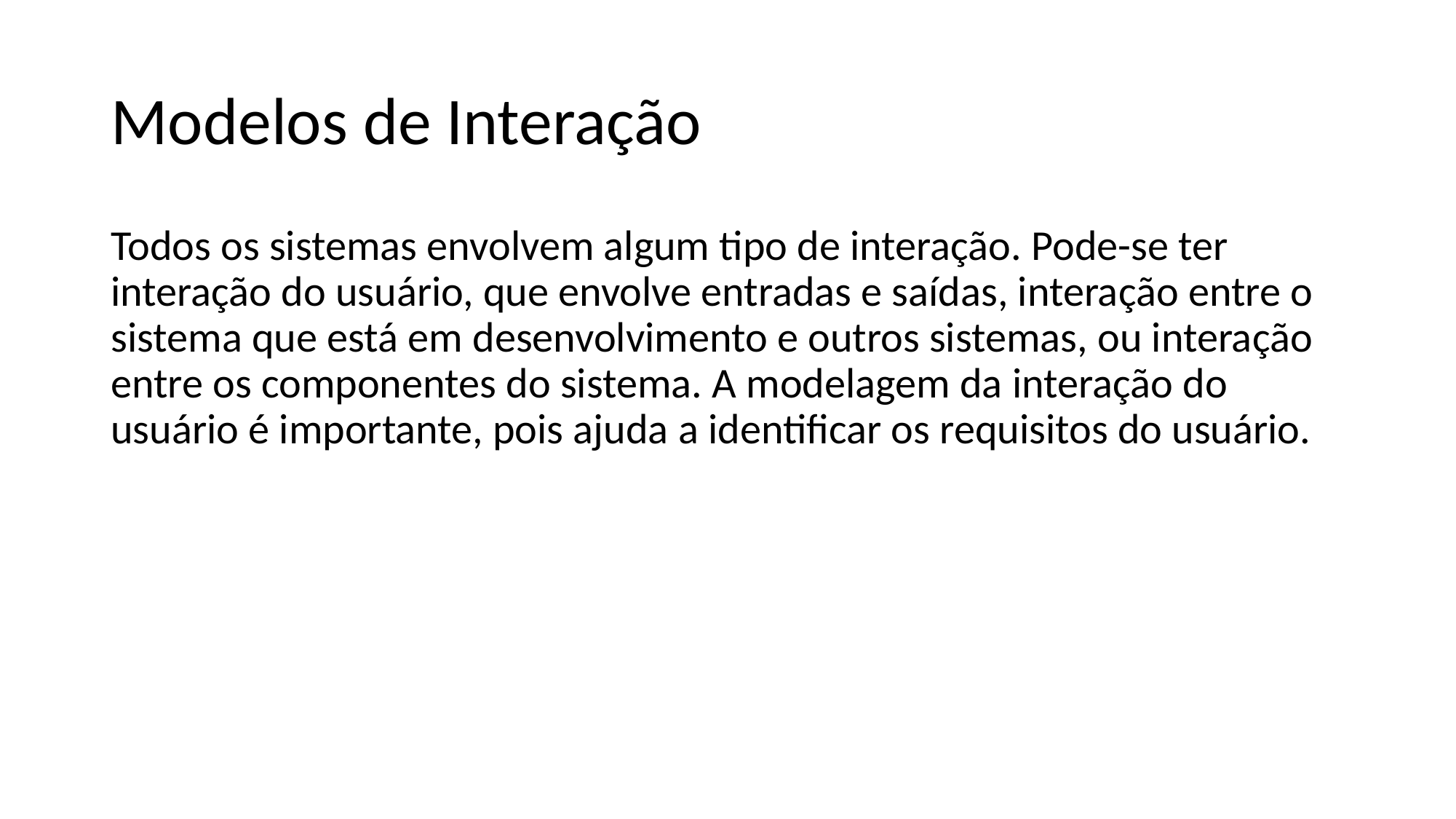

# Modelos de Interação
Todos os sistemas envolvem algum tipo de interação. Pode-se ter interação do usuário, que envolve entradas e saídas, interação entre o sistema que está em desenvolvimento e outros sistemas, ou interação entre os componentes do sistema. A modelagem da interação do usuário é importante, pois ajuda a identificar os requisitos do usuário.